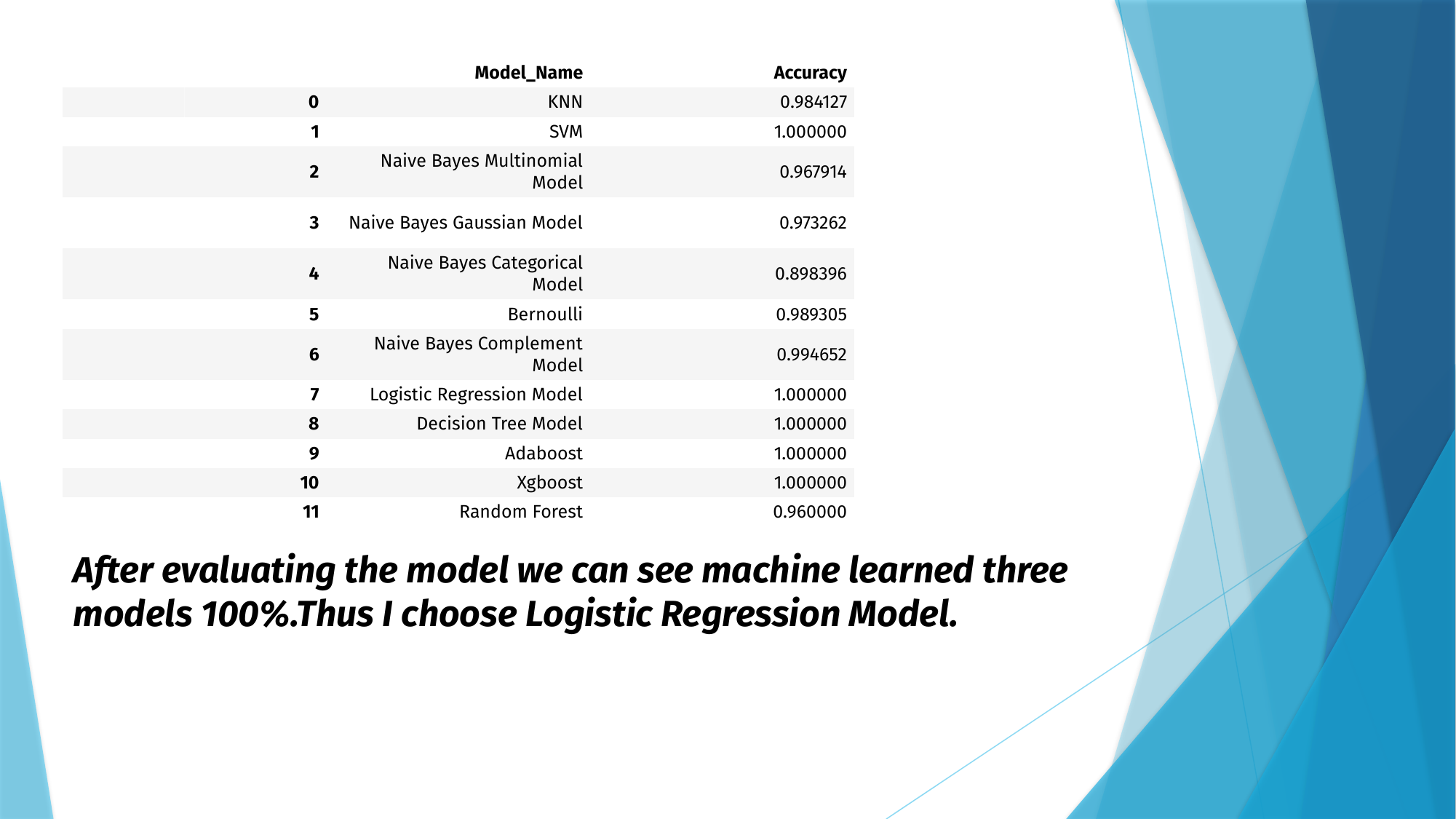

|  | Model\_Name | Accuracy |
| --- | --- | --- |
| 0 | KNN | 0.984127 |
| 1 | SVM | 1.000000 |
| 2 | Naive Bayes Multinomial Model | 0.967914 |
| 3 | Naive Bayes Gaussian Model | 0.973262 |
| 4 | Naive Bayes Categorical Model | 0.898396 |
| 5 | Bernoulli | 0.989305 |
| 6 | Naive Bayes Complement Model | 0.994652 |
| 7 | Logistic Regression Model | 1.000000 |
| 8 | Decision Tree Model | 1.000000 |
| 9 | Adaboost | 1.000000 |
| 10 | Xgboost | 1.000000 |
| 11 | Random Forest | 0.960000 |

After evaluating the model we can see machine learned three models 100%.Thus I choose Logistic Regression Model.